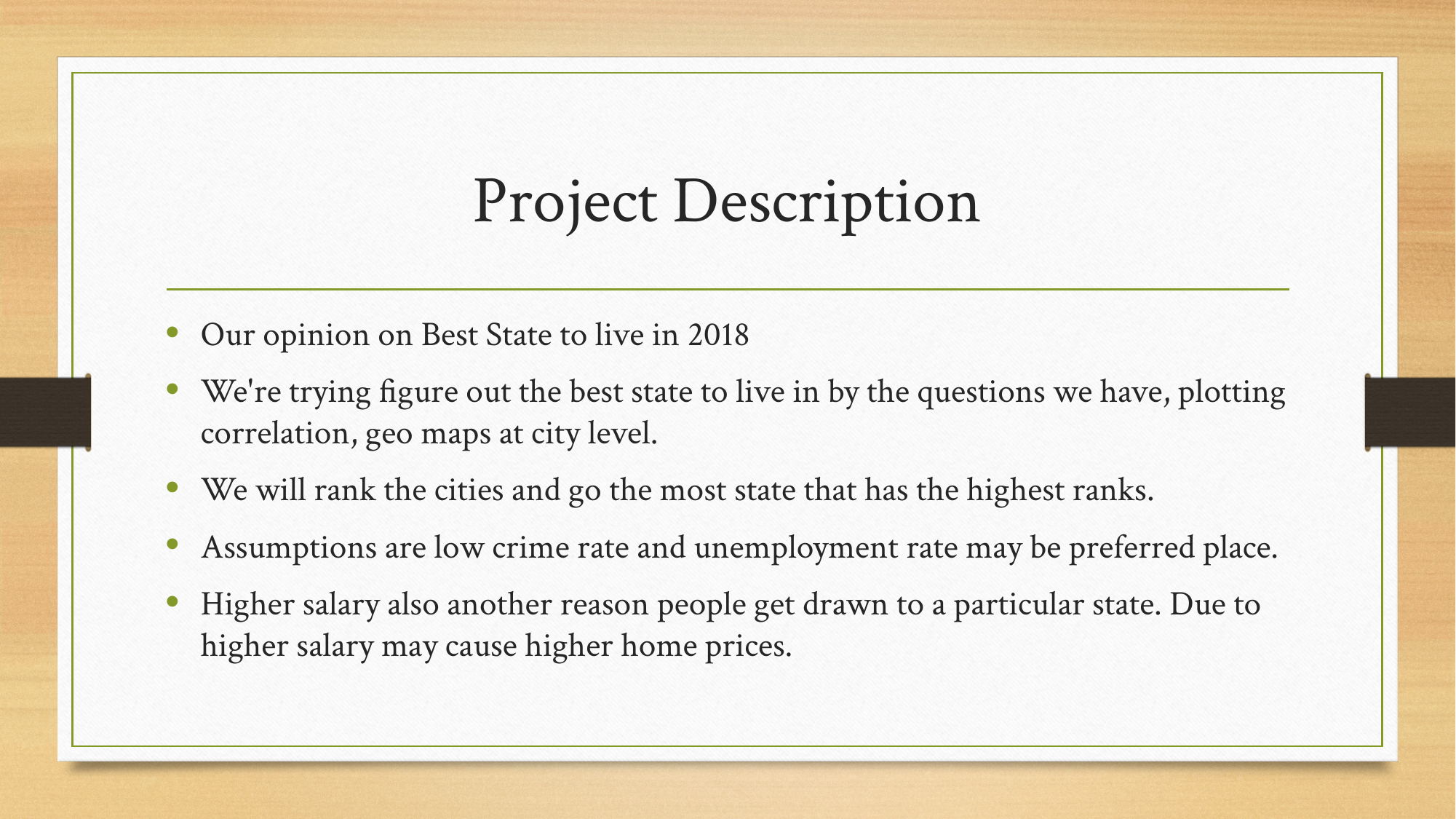

# Project Description
Our opinion on Best State to live in 2018
We're trying figure out the best state to live in by the questions we have, plotting correlation, geo maps at city level.
We will rank the cities and go the most state that has the highest ranks.
Assumptions are low crime rate and unemployment rate may be preferred place.
Higher salary also another reason people get drawn to a particular state. Due to higher salary may cause higher home prices.